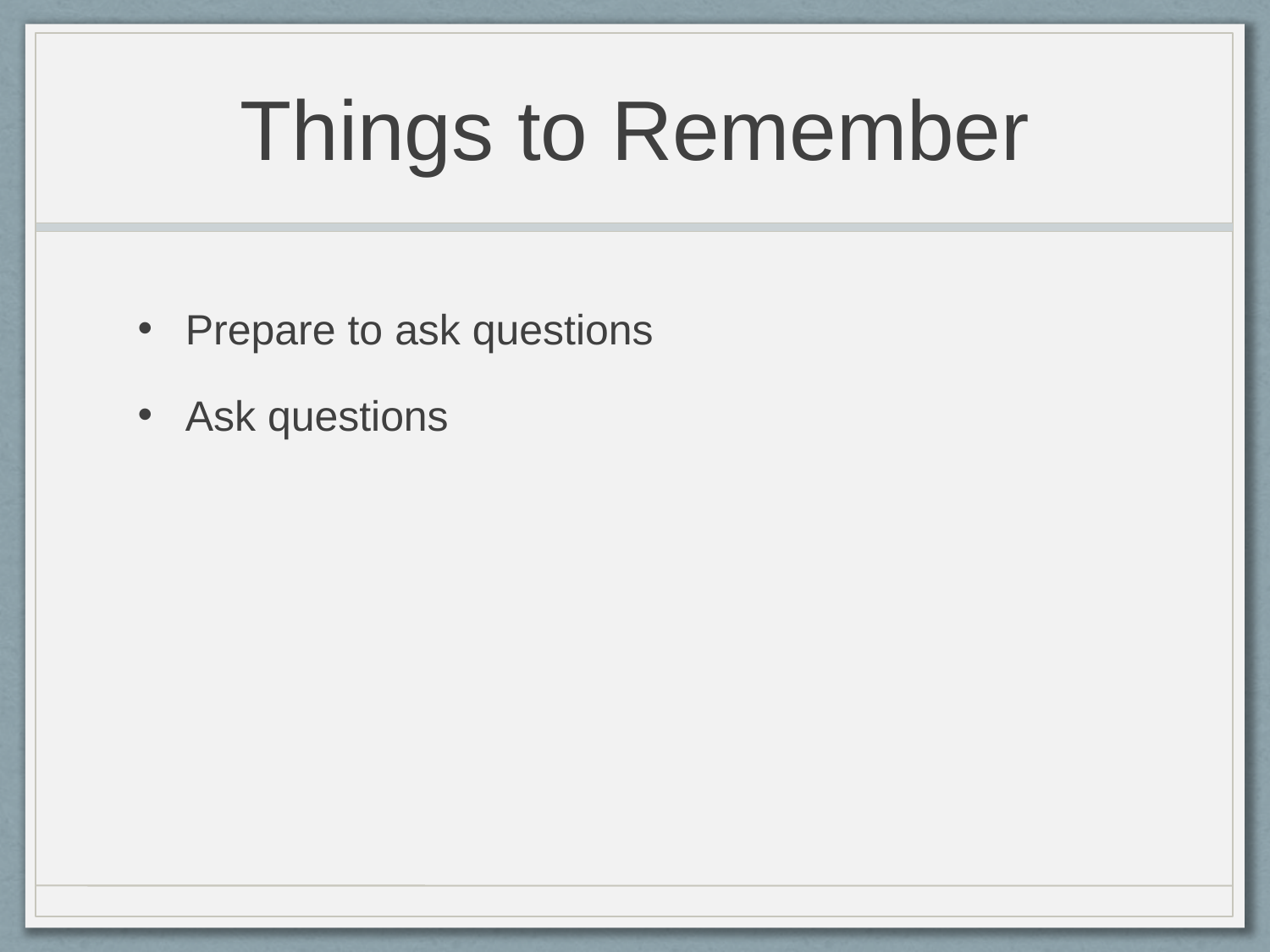

# Things to Remember
Prepare to ask questions
Ask questions